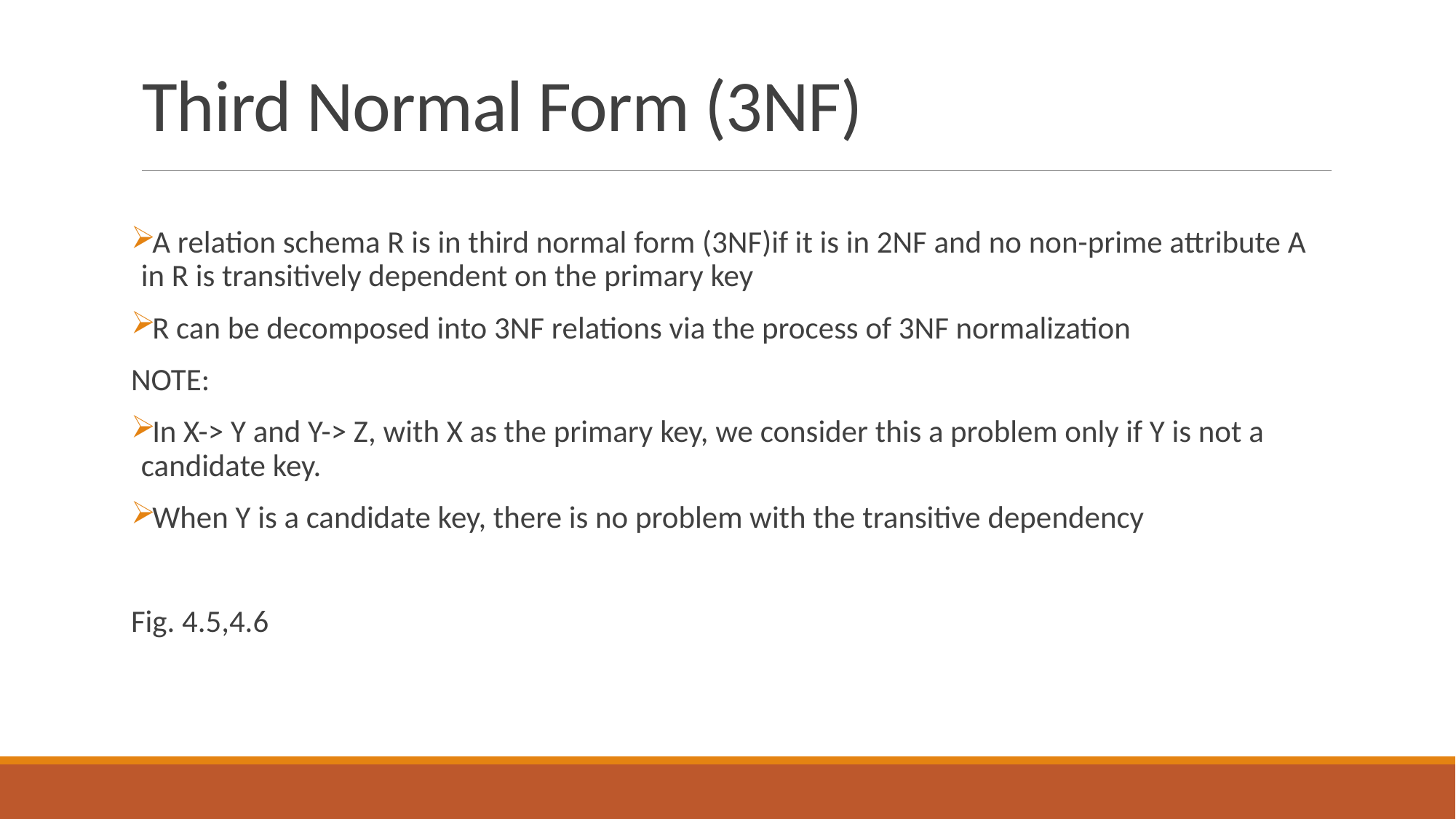

# Third Normal Form (3NF)
A relation schema R is in third normal form (3NF)if it is in 2NF and no non-prime attribute A in R is transitively dependent on the primary key
R can be decomposed into 3NF relations via the process of 3NF normalization
NOTE:
In X-> Y and Y-> Z, with X as the primary key, we consider this a problem only if Y is not a candidate key.
When Y is a candidate key, there is no problem with the transitive dependency

Fig. 4.5,4.6